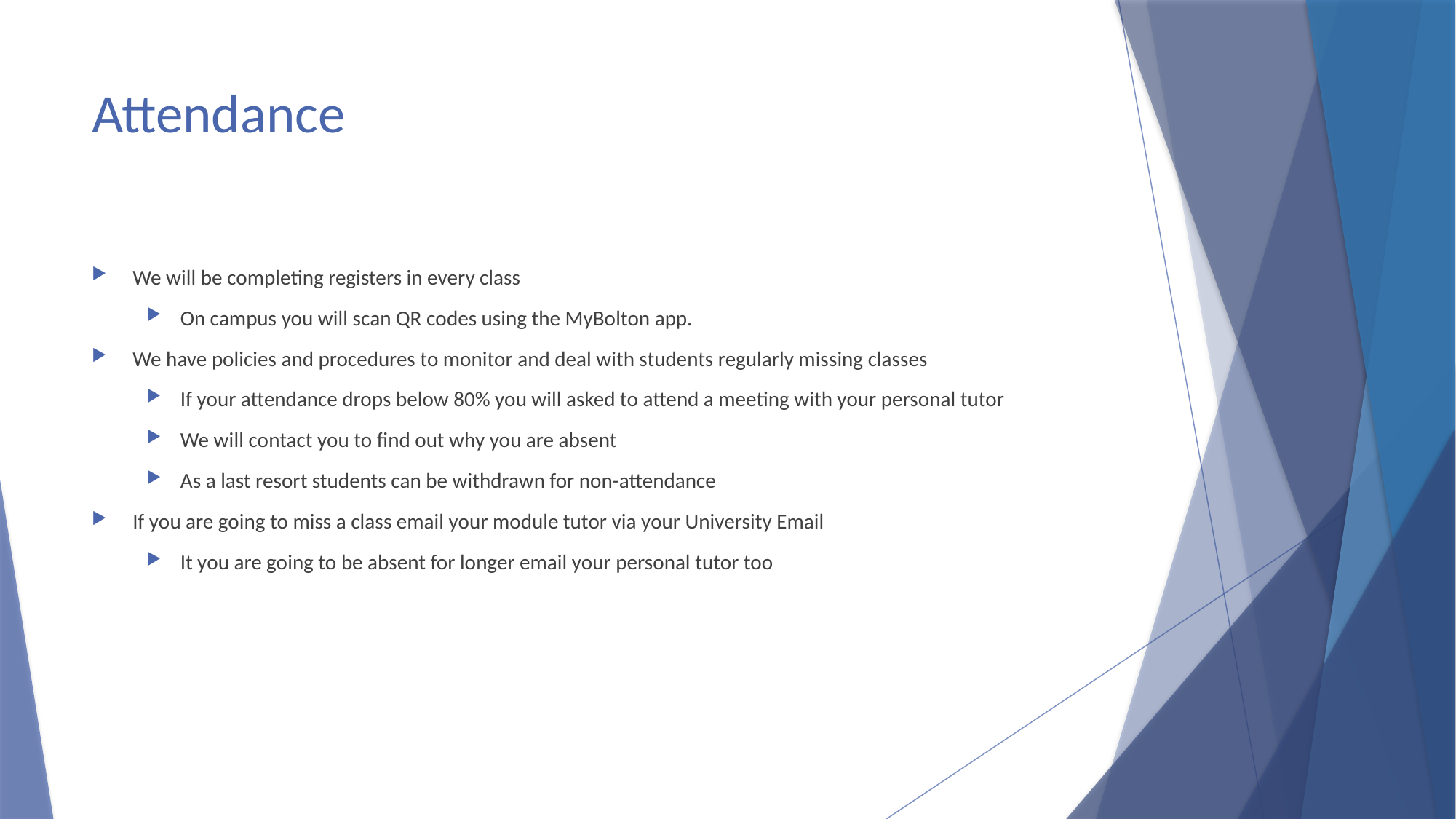

# Attendance
We will be completing registers in every class
On campus you will scan QR codes using the MyBolton app.
We have policies and procedures to monitor and deal with students regularly missing classes
If your attendance drops below 80% you will asked to attend a meeting with your personal tutor
We will contact you to find out why you are absent
As a last resort students can be withdrawn for non-attendance
If you are going to miss a class email your module tutor via your University Email
It you are going to be absent for longer email your personal tutor too